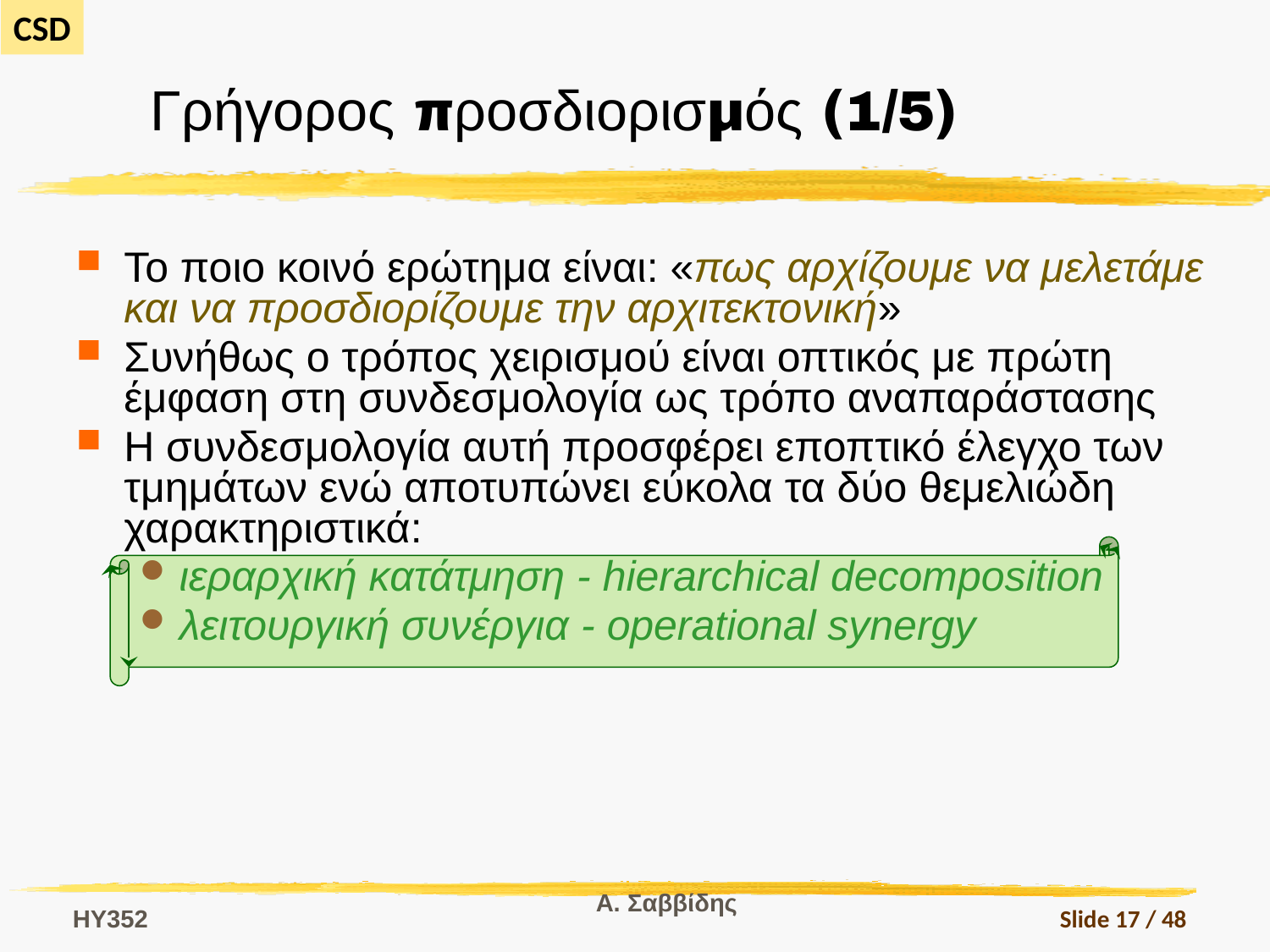

# Γρήγορος προσδιορισμός (1/5)
Το ποιο κοινό ερώτημα είναι: «πως αρχίζουμε να μελετάμε και να προσδιορίζουμε την αρχιτεκτονική»
Συνήθως ο τρόπος χειρισμού είναι οπτικός με πρώτη έμφαση στη συνδεσμολογία ως τρόπο αναπαράστασης
Η συνδεσμολογία αυτή προσφέρει εποπτικό έλεγχο των τμημάτων ενώ αποτυπώνει εύκολα τα δύο θεμελιώδη χαρακτηριστικά:
ιεραρχική κατάτμηση - hierarchical decomposition
λειτουργική συνέργια - operational synergy

Α. Σαββίδης
HY352
Slide 17 / 48